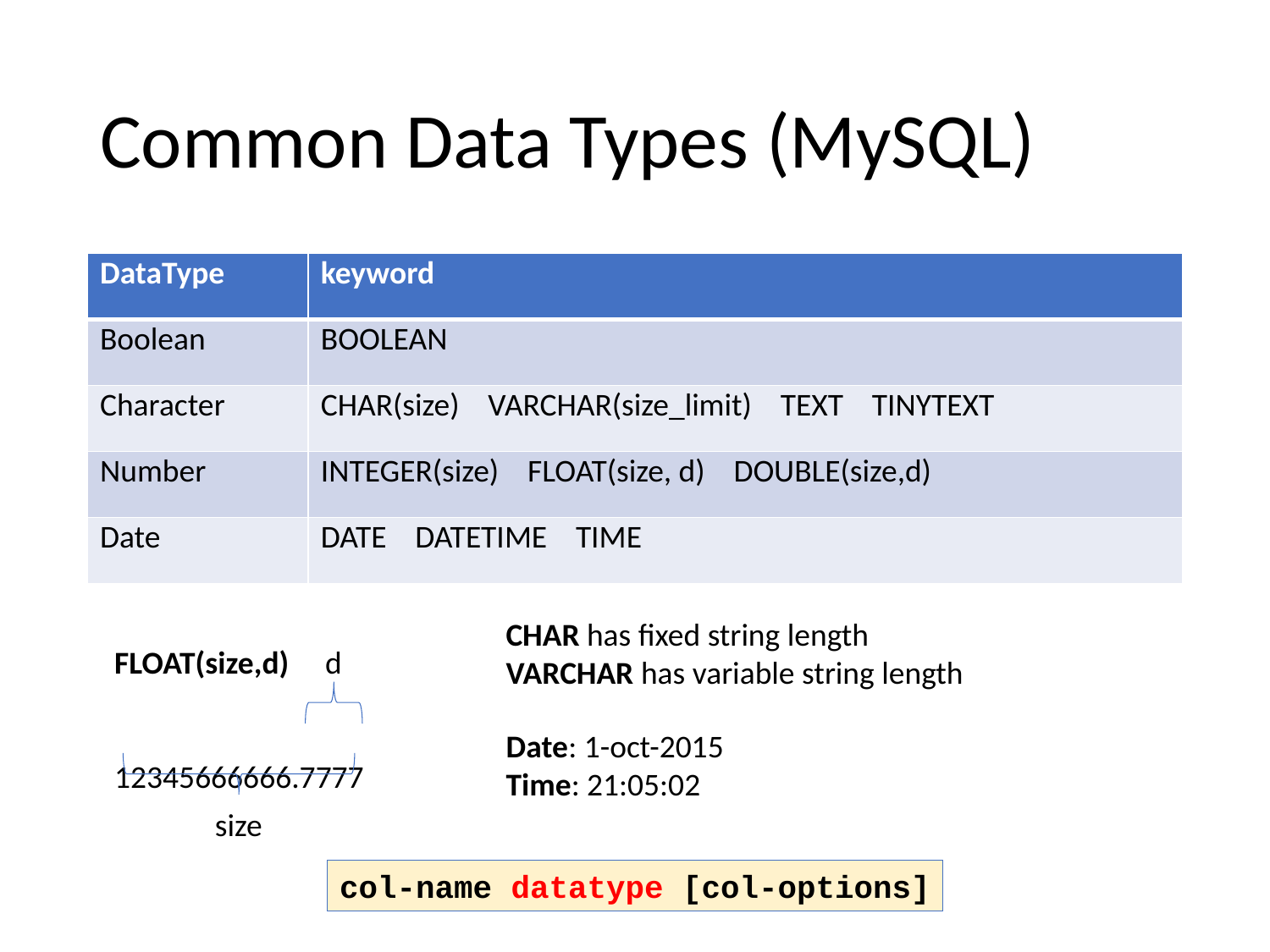

# Common Data Types (MySQL)
| DataType | keyword |
| --- | --- |
| Boolean | BOOLEAN |
| Character | CHAR(size) VARCHAR(size\_limit) TEXT TINYTEXT |
| Number | INTEGER(size) FLOAT(size, d) DOUBLE(size,d) |
| Date | DATE DATETIME TIME |
CHAR has fixed string length
VARCHAR has variable string length
FLOAT(size,d)     d

12345666666.7777

Date: 1-oct-2015
Time: 21:05:02
size
col-name datatype [col-options]